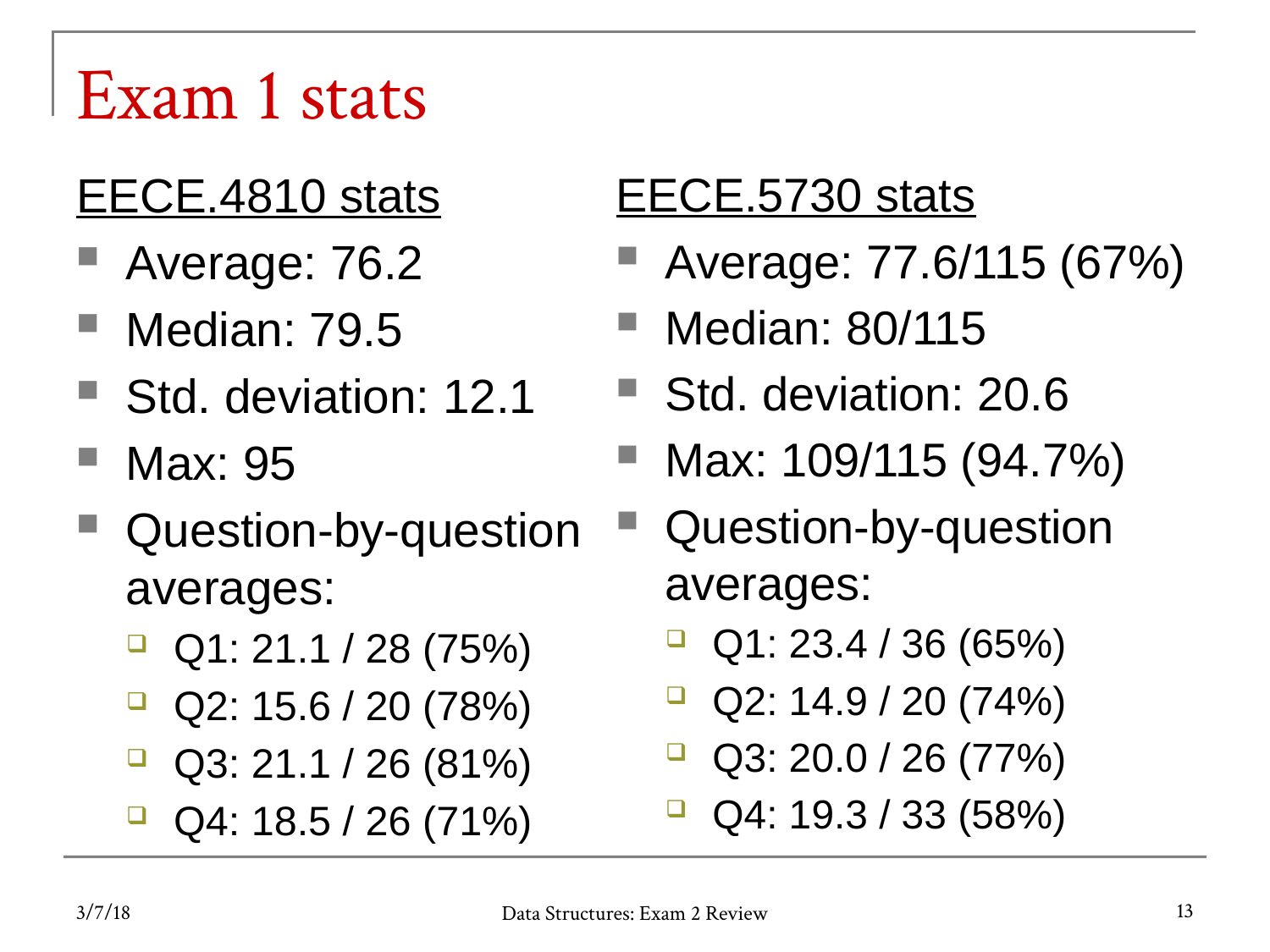

# Exam 1 stats
EECE.4810 stats
Average: 76.2
Median: 79.5
Std. deviation: 12.1
Max: 95
Question-by-question averages:
Q1: 21.1 / 28 (75%)
Q2: 15.6 / 20 (78%)
Q3: 21.1 / 26 (81%)
Q4: 18.5 / 26 (71%)

EECE.5730 stats
Average: 77.6/115 (67%)
Median: 80/115
Std. deviation: 20.6
Max: 109/115 (94.7%)
Question-by-question averages:
Q1: 23.4 / 36 (65%)
Q2: 14.9 / 20 (74%)
Q3: 20.0 / 26 (77%)
Q4: 19.3 / 33 (58%)
3/7/18
13
Data Structures: Exam 2 Review